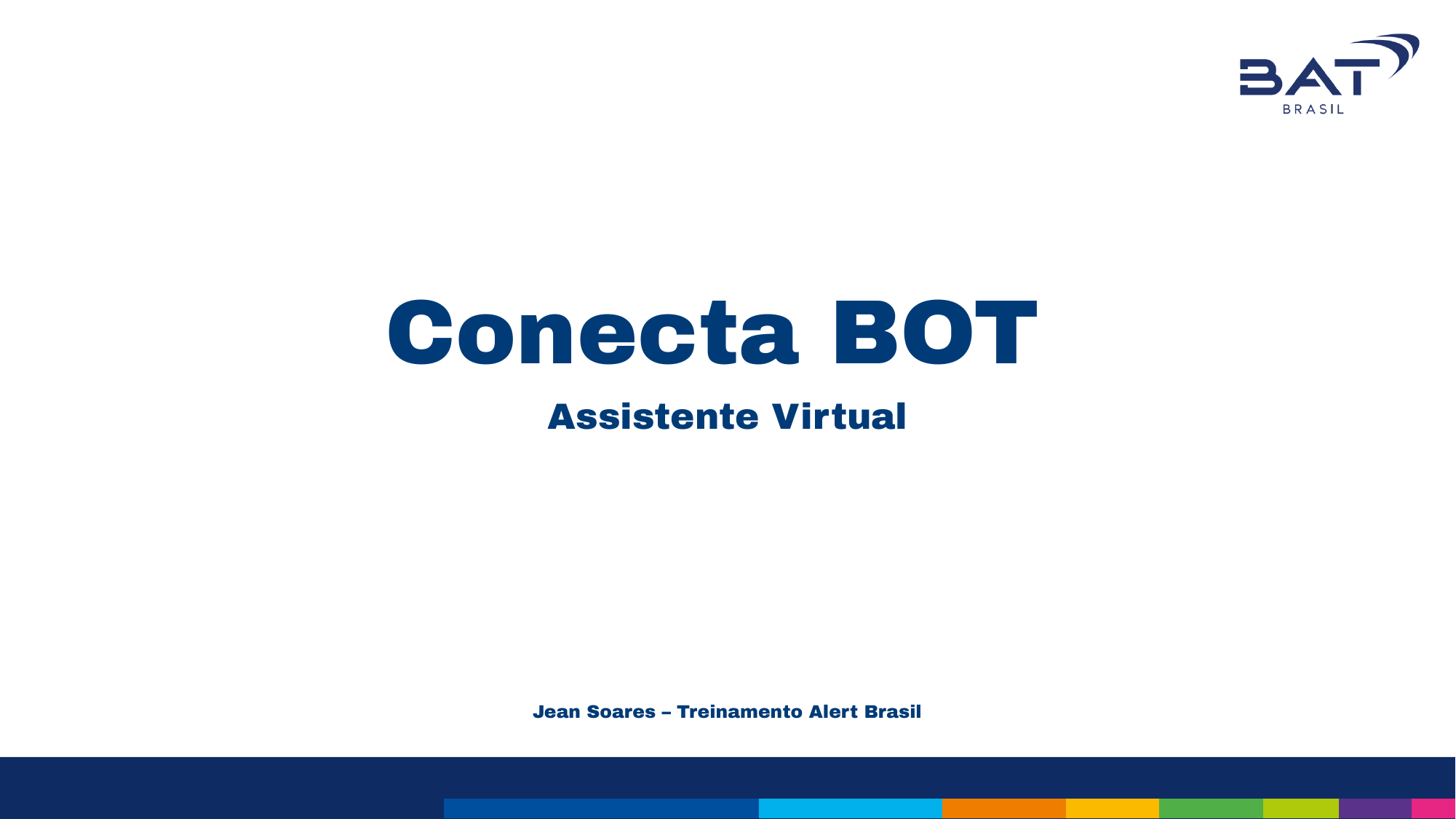

Conecta BOT
Assistente Virtual
Jean Soares – Treinamento Alert Brasil